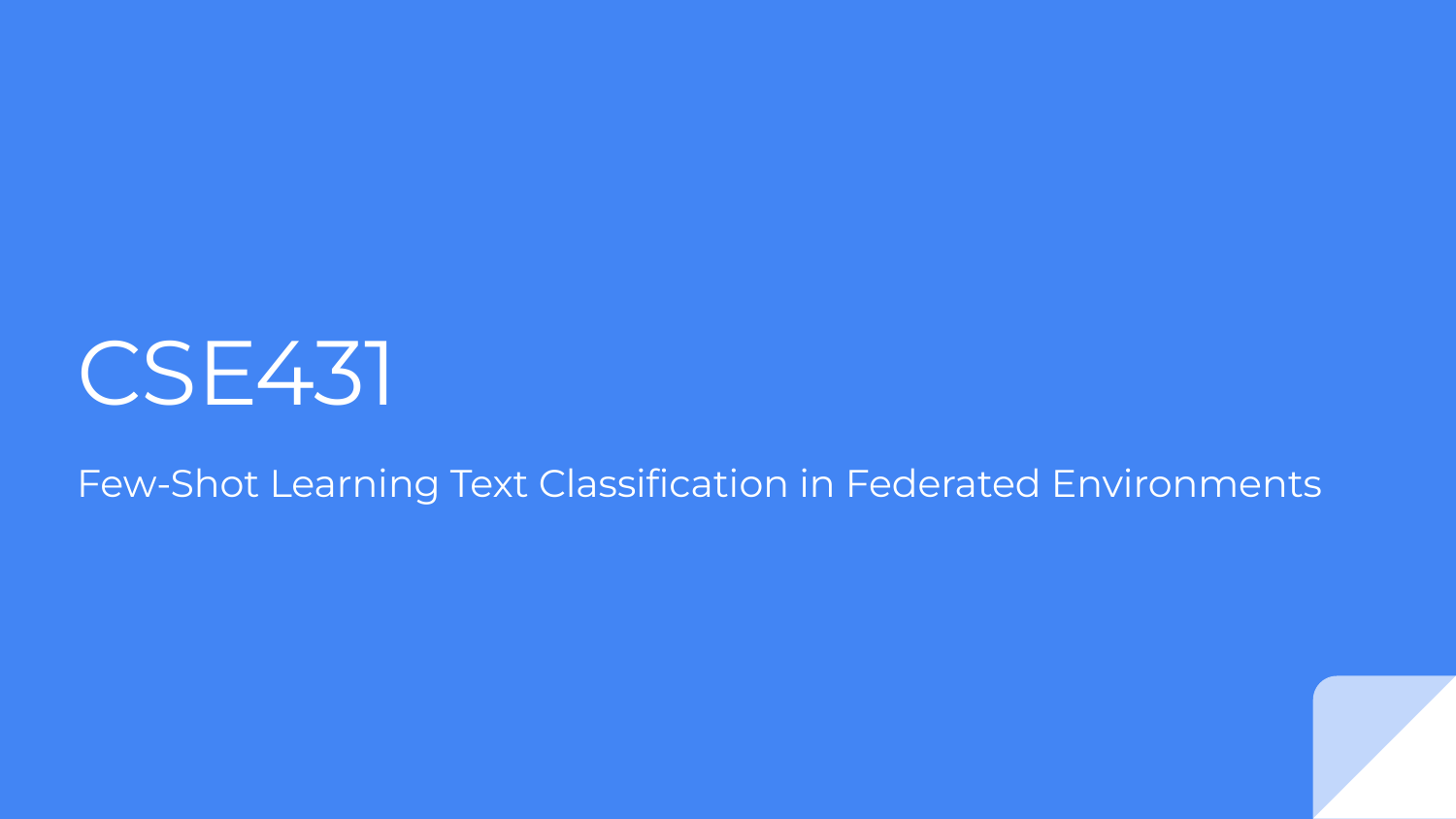

# CSE431
Few-Shot Learning Text Classification in Federated Environments